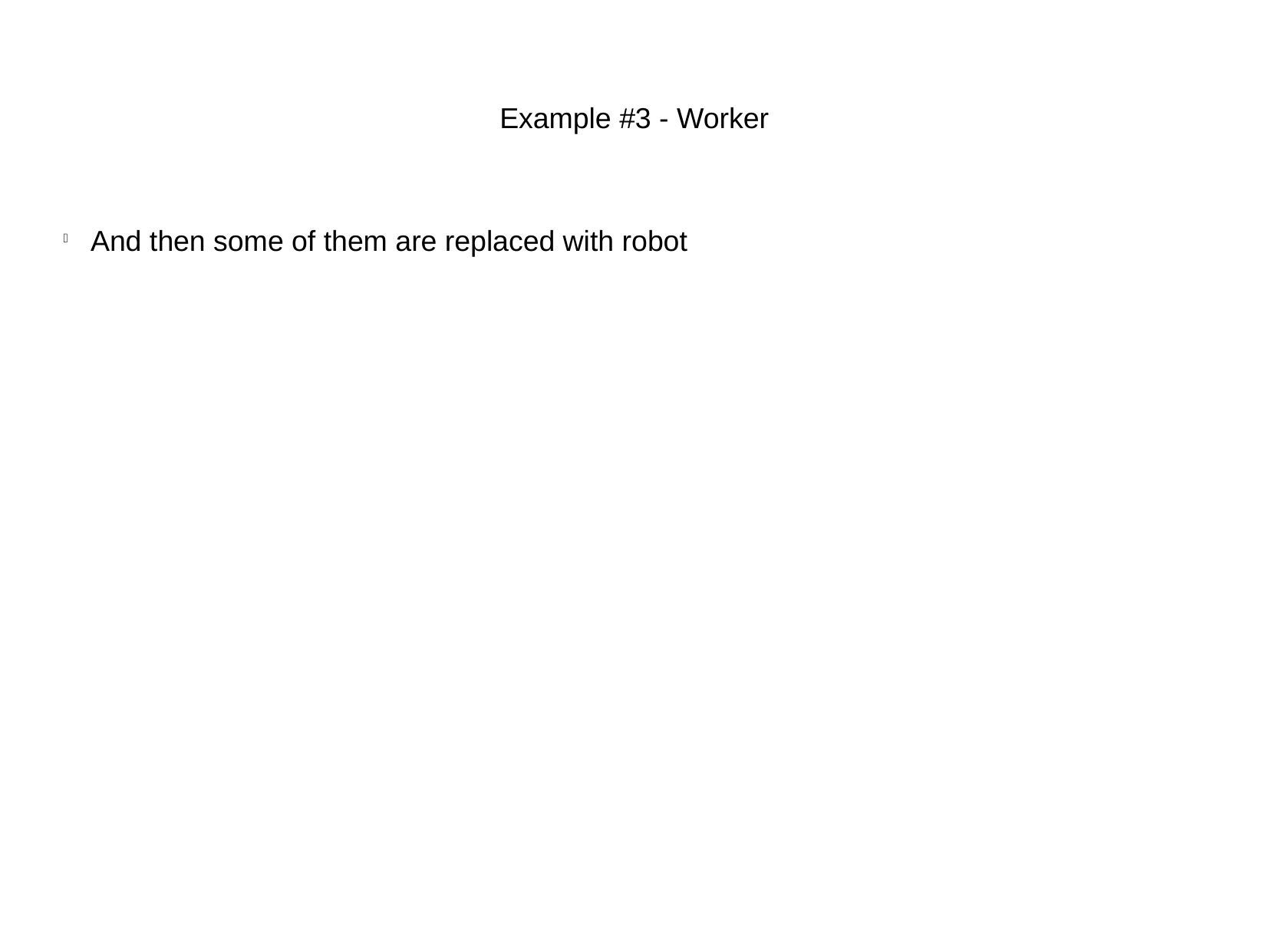

Example #3 - Worker
And then some of them are replaced with robot